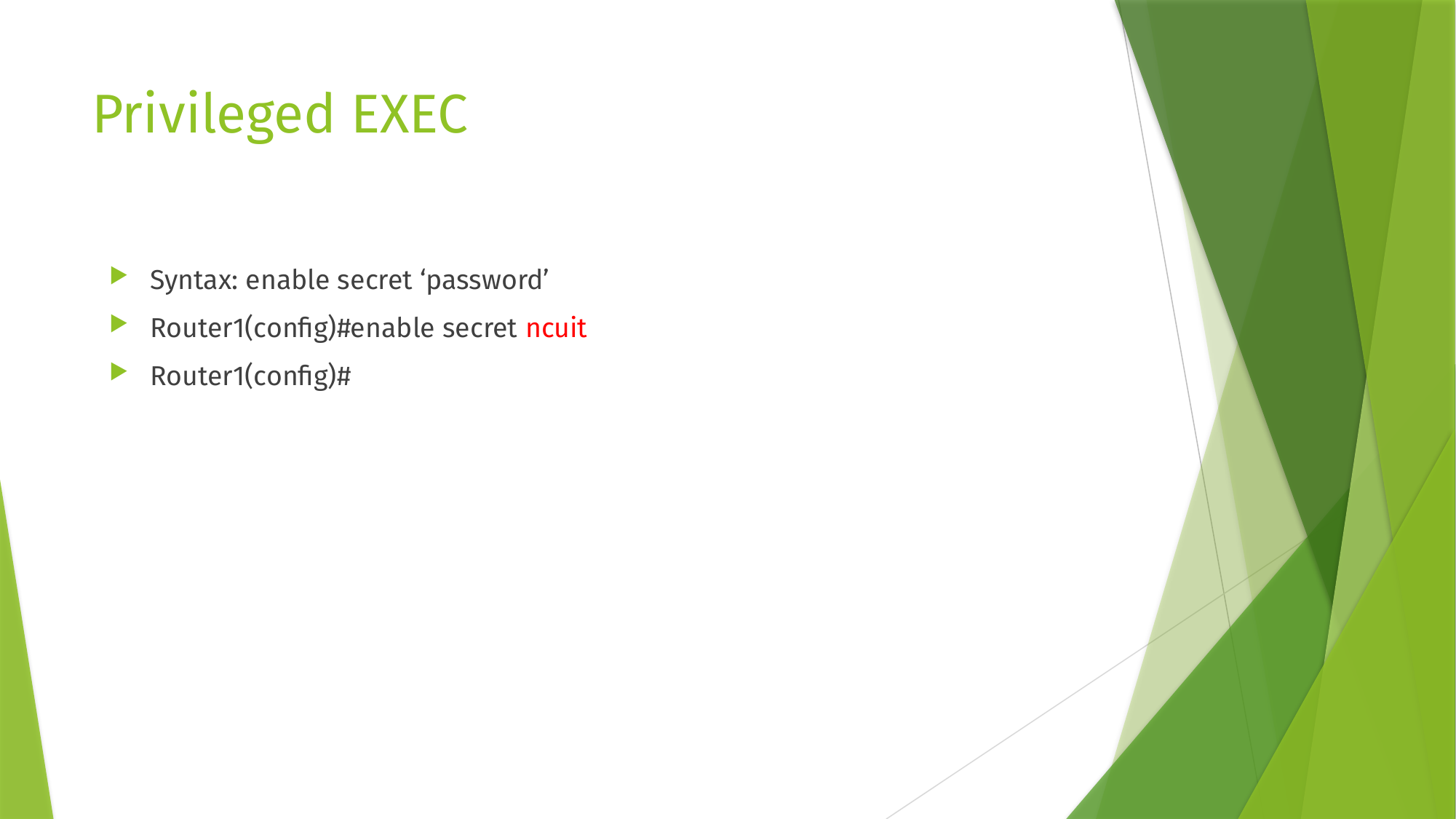

# Privileged EXEC

Syntax: enable secret ‘password’
Router1(config)#enable secret ncuit
Router1(config)#